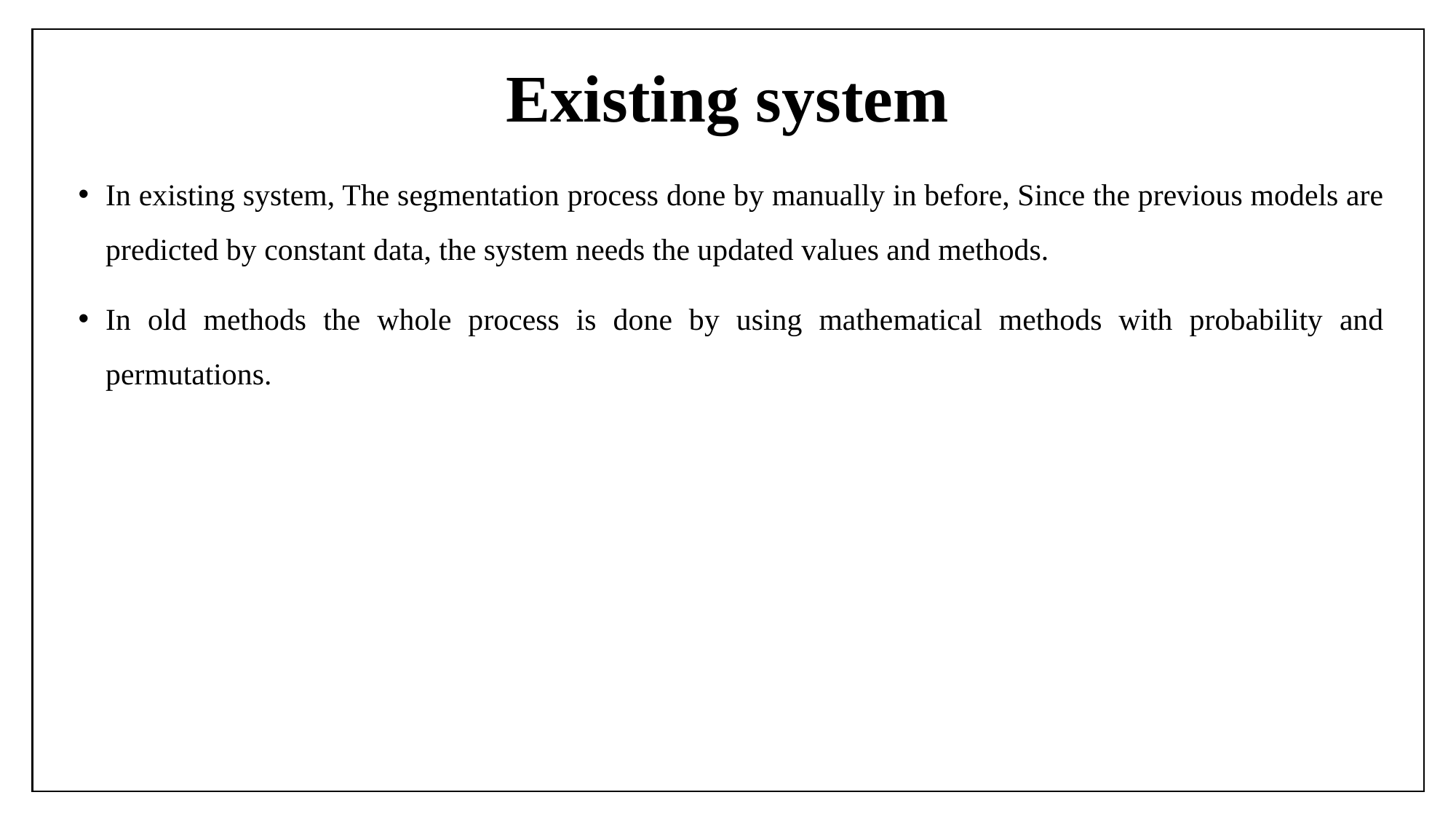

# Existing system

In existing system, The segmentation process done by manually in before, Since the previous models are predicted by constant data, the system needs the updated values and methods.
In old methods the whole process is done by using mathematical methods with probability and permutations.